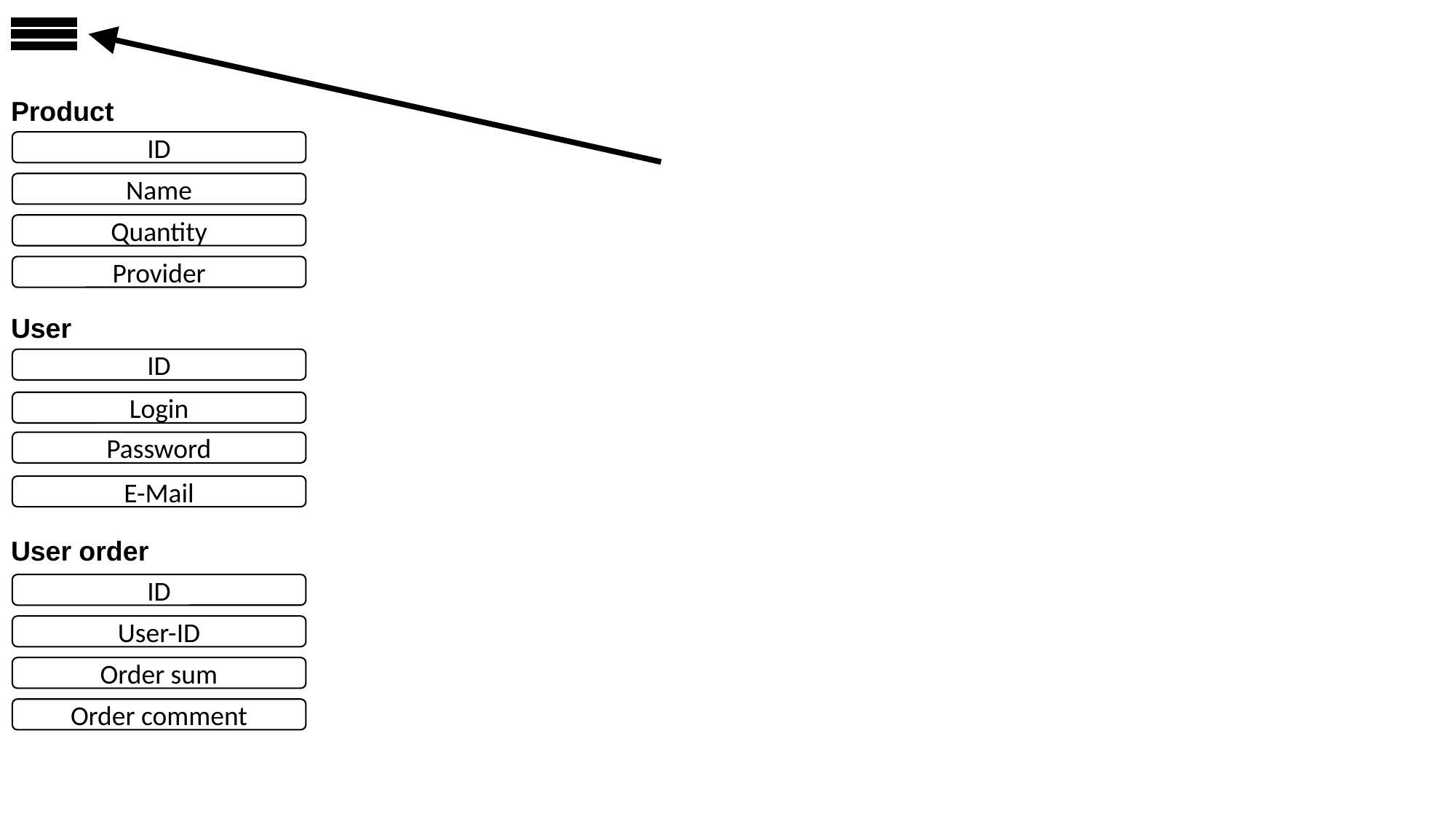

# Product
ID
Name

Quantity
Provider
User
ID
Login
Password
E-Mail
User order
ID
User-ID
Order sum
Order comment